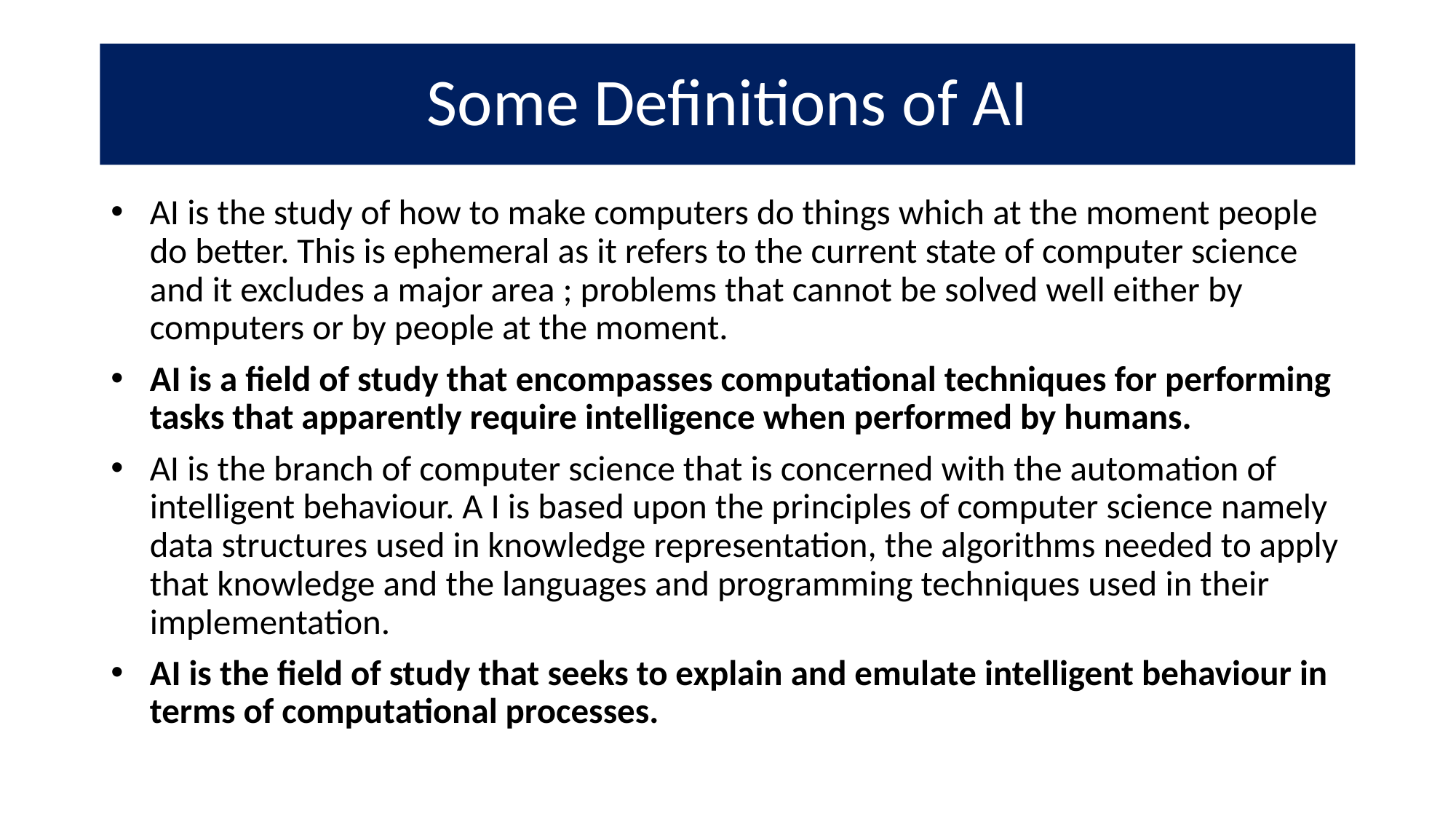

# Some Definitions of AI
AI is the study of how to make computers do things which at the moment people do better. This is ephemeral as it refers to the current state of computer science and it excludes a major area ; problems that cannot be solved well either by computers or by people at the moment.
AI is a field of study that encompasses computational techniques for performing tasks that apparently require intelligence when performed by humans.
AI is the branch of computer science that is concerned with the automation of intelligent behaviour. A I is based upon the principles of computer science namely data structures used in knowledge representation, the algorithms needed to apply that knowledge and the languages and programming techniques used in their implementation.
AI is the field of study that seeks to explain and emulate intelligent behaviour in terms of computational processes.